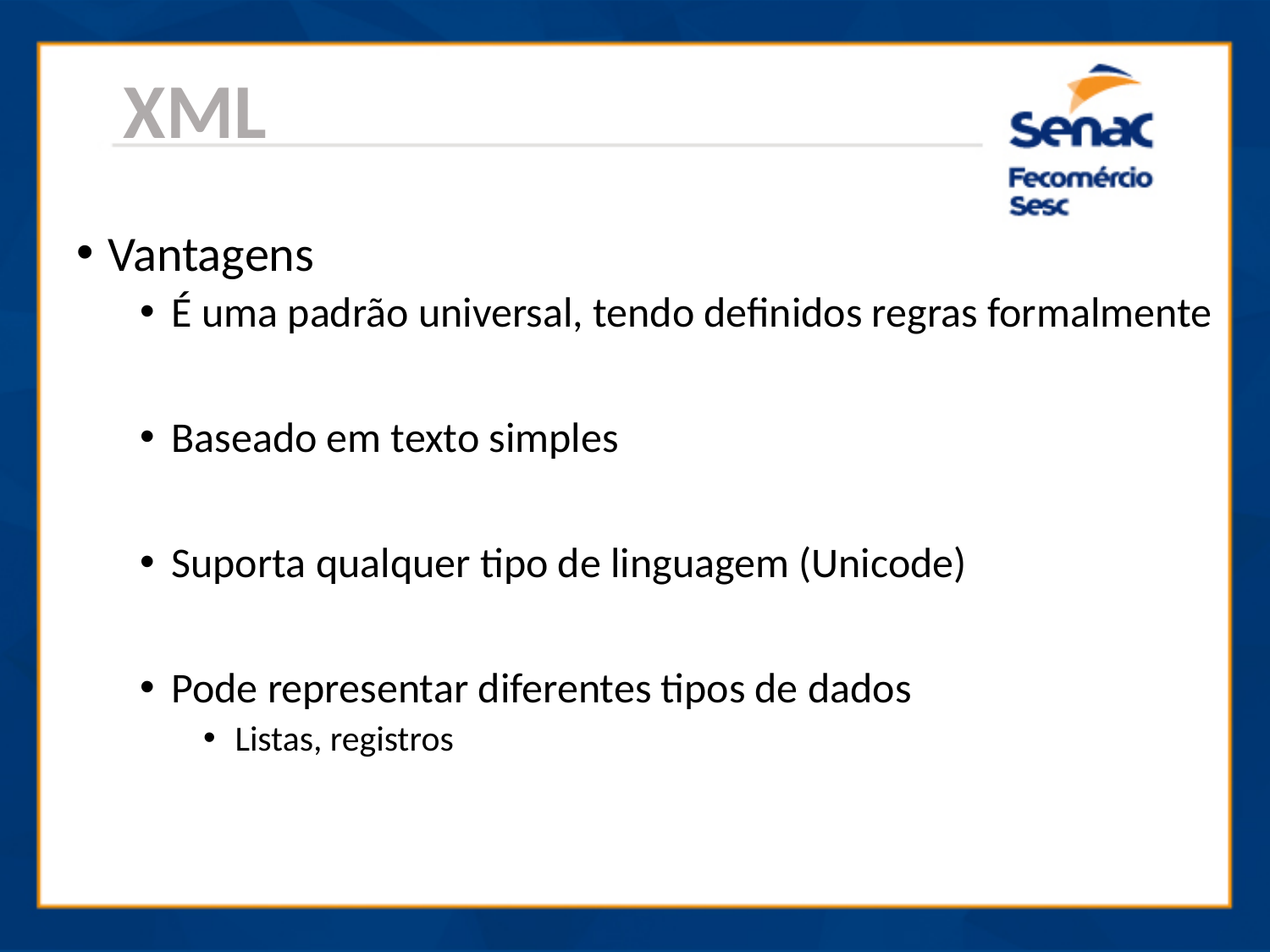

XML
Vantagens
É uma padrão universal, tendo definidos regras formalmente

Baseado em texto simples

Suporta qualquer tipo de linguagem (Unicode)

Pode representar diferentes tipos de dados
Listas, registros